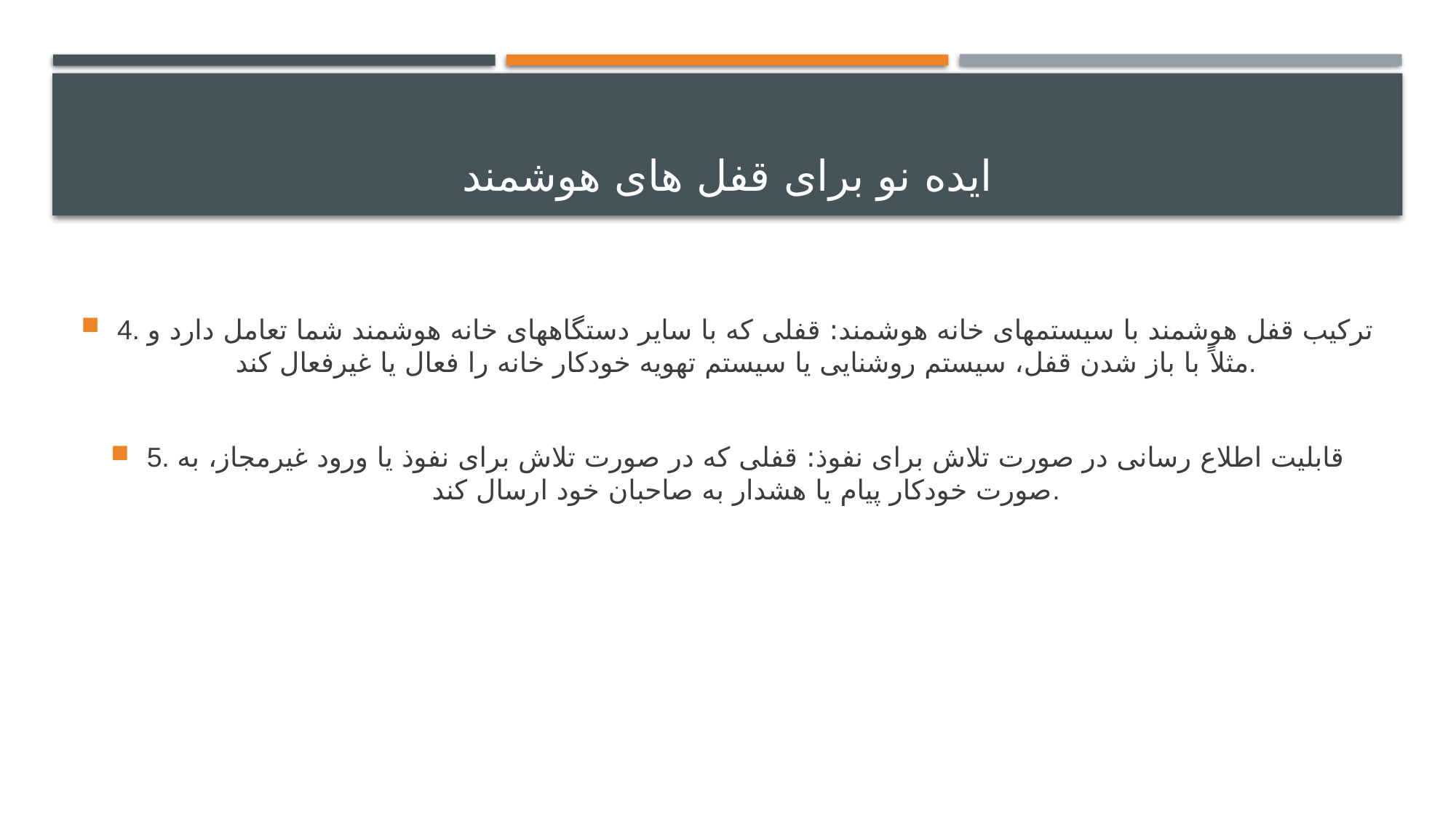

# ایده نو برای قفل های هوشمند
4. ترکیب قفل هوشمند با سیستمهای خانه هوشمند: قفلی که با سایر دستگاههای خانه هوشمند شما تعامل دارد و مثلاً با باز شدن قفل، سیستم روشنایی یا سیستم تهویه خودکار خانه را فعال یا غیرفعال کند.

5. قابلیت اطلاع رسانی در صورت تلاش برای نفوذ: قفلی که در صورت تلاش برای نفوذ یا ورود غیرمجاز، به صورت خودکار پیام یا هشدار به صاحبان خود ارسال کند.